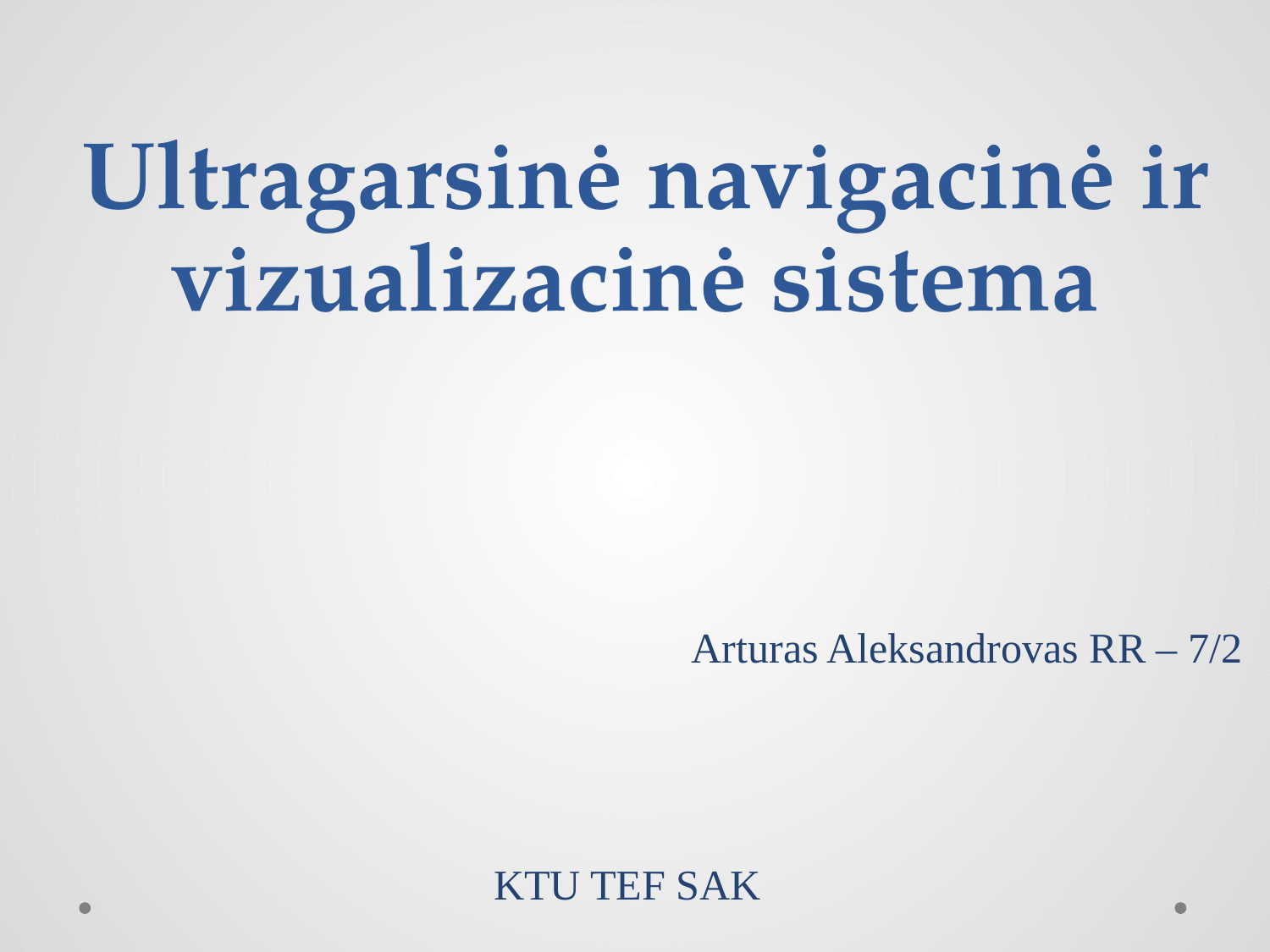

# Ultragarsinė navigacinė ir vizualizacinė sistema

Arturas Aleksandrovas RR – 7/2

KTU TEF SAK